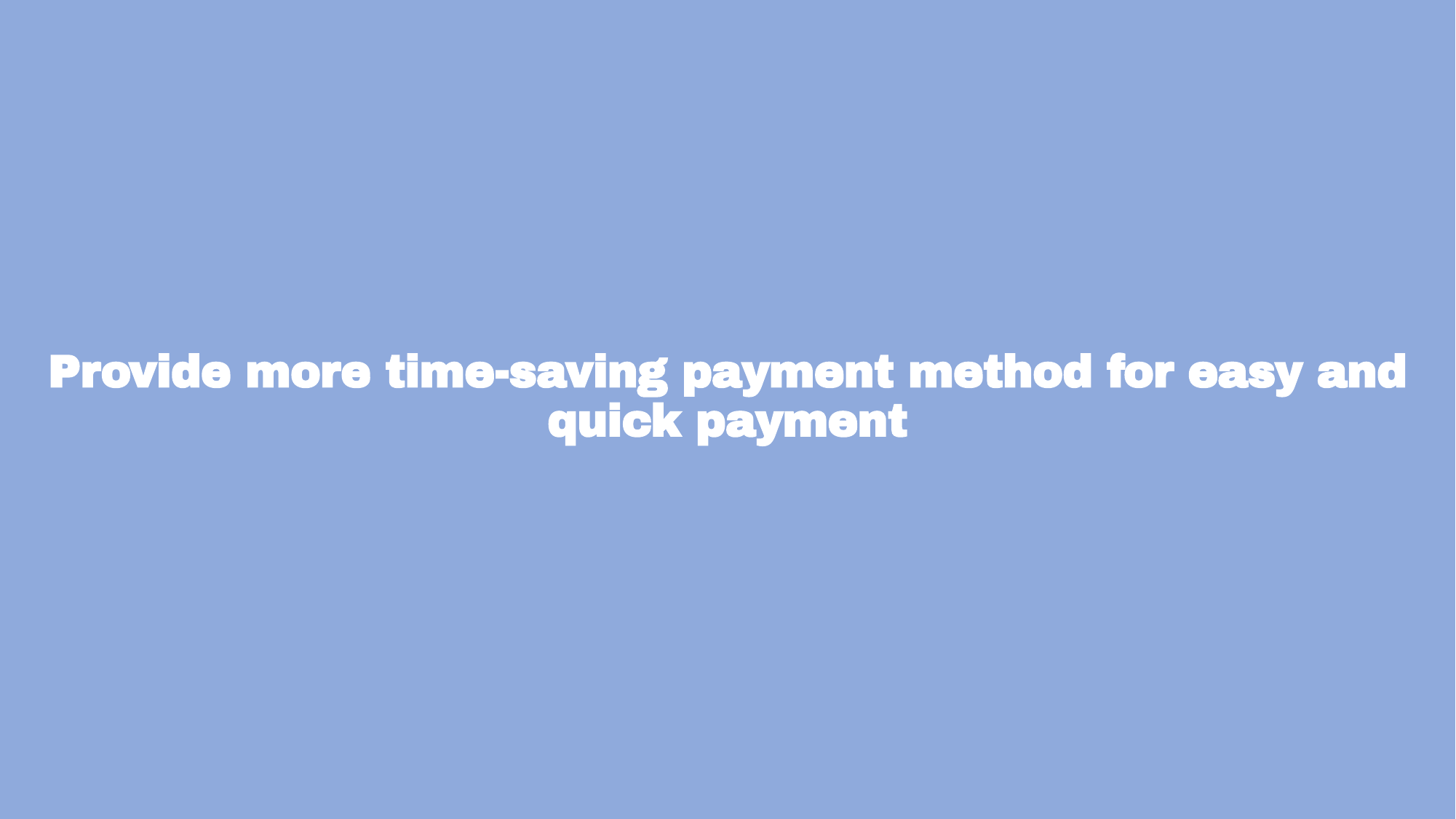

Provide more time-saving payment method for easy and quick payment